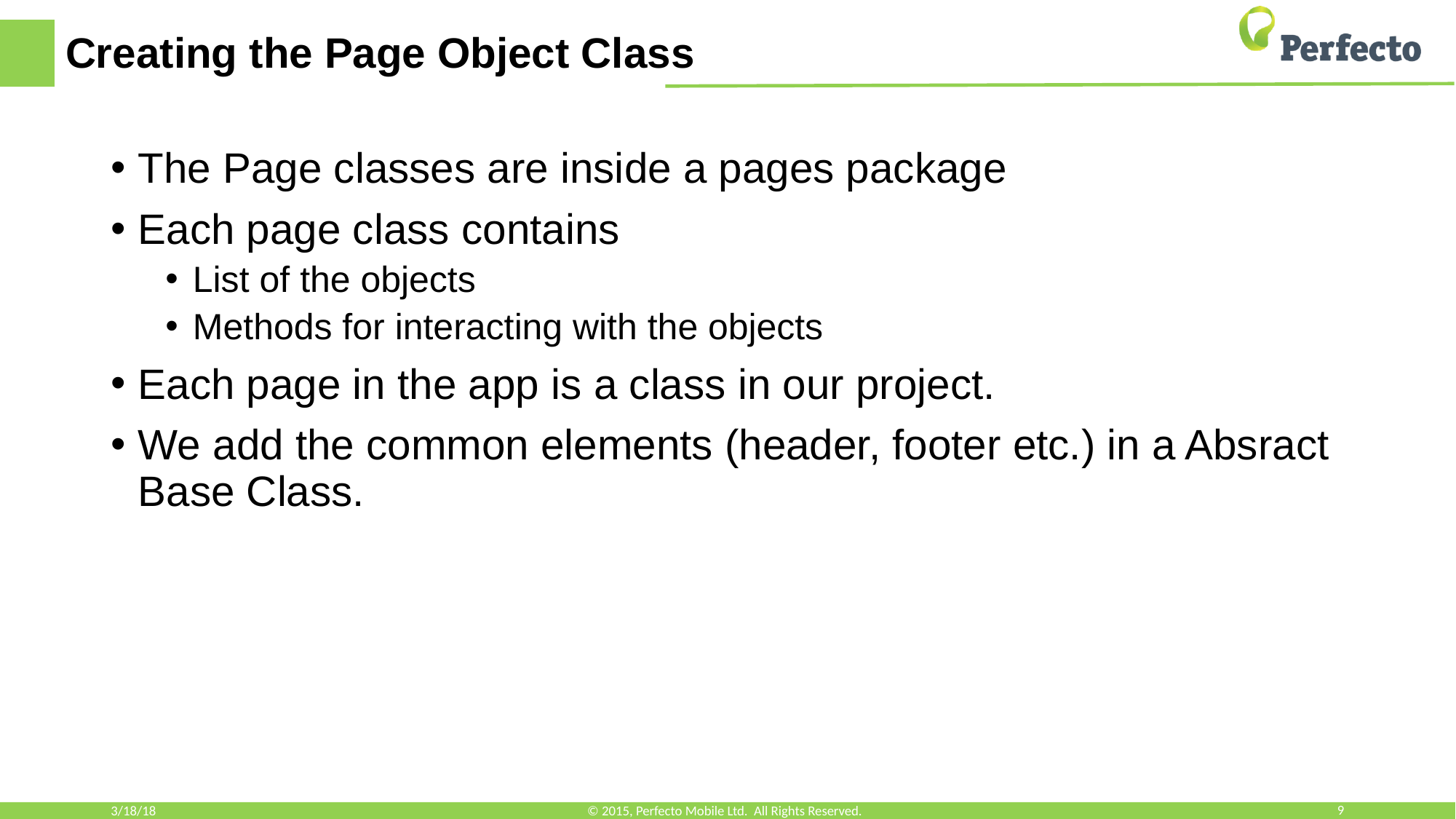

# Creating the Page Object Class
The Page classes are inside a pages package
Each page class contains
List of the objects
Methods for interacting with the objects
Each page in the app is a class in our project.
We add the common elements (header, footer etc.) in a Absract Base Class.

3/18/18
© 2015, Perfecto Mobile Ltd.  All Rights Reserved.
9